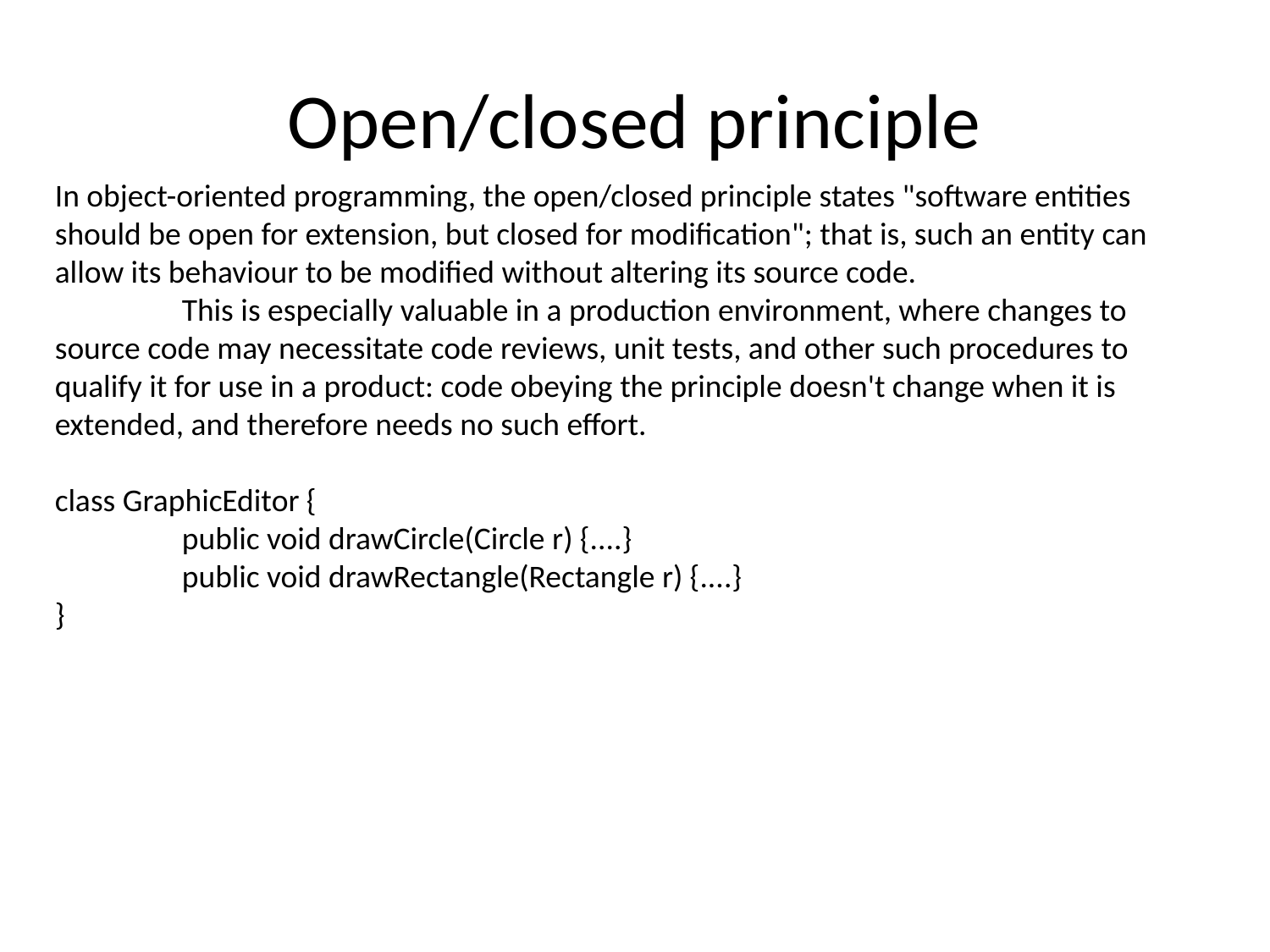

# Open/closed principle
In object-oriented programming, the open/closed principle states "software entities should be open for extension, but closed for modification"; that is, such an entity can allow its behaviour to be modified without altering its source code.
	This is especially valuable in a production environment, where changes to source code may necessitate code reviews, unit tests, and other such procedures to qualify it for use in a product: code obeying the principle doesn't change when it is extended, and therefore needs no such effort.

class GraphicEditor {
	public void drawCircle(Circle r) {....}
 	public void drawRectangle(Rectangle r) {....}
}